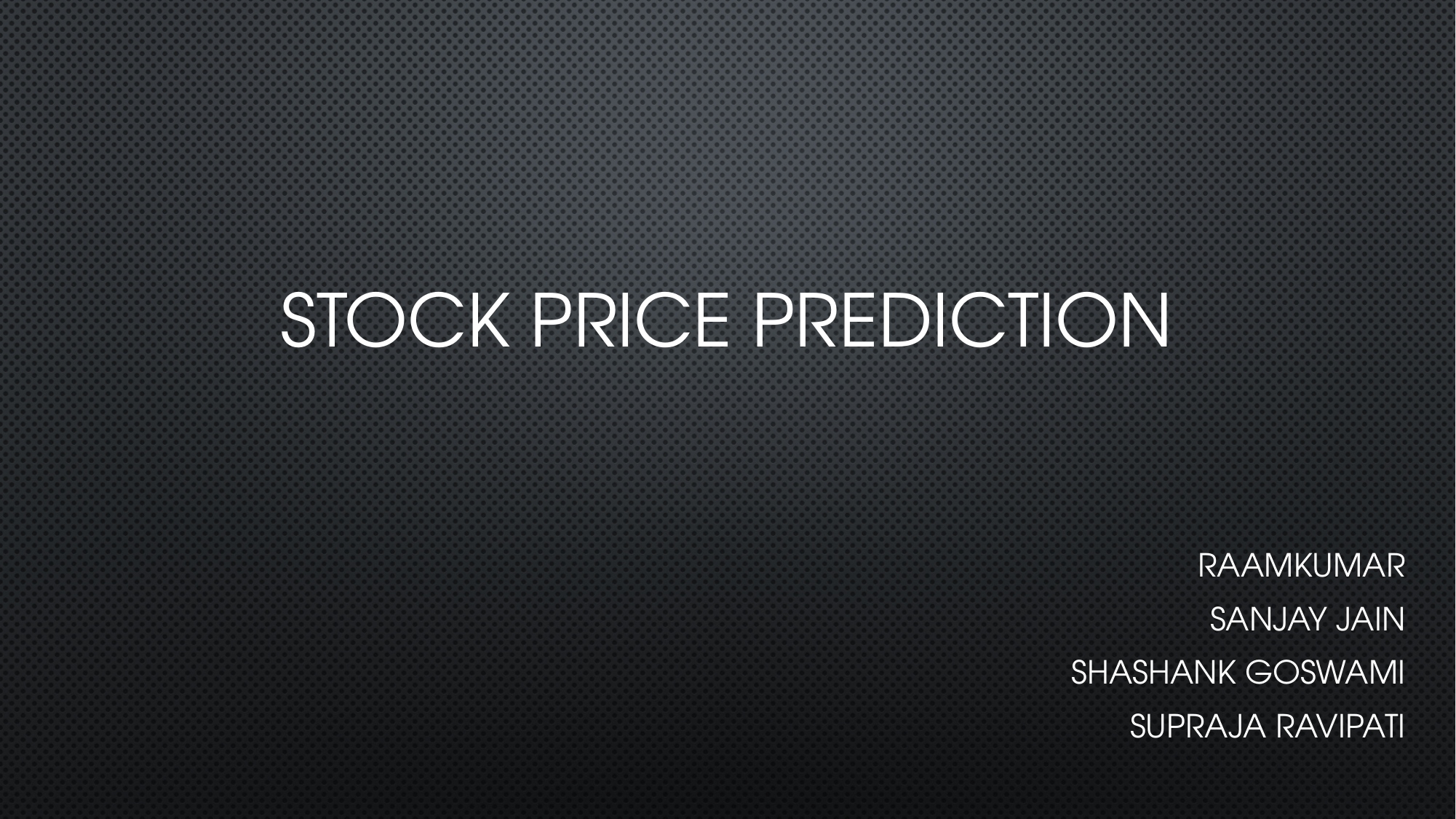

# STOCK PRICE PREDICTION
Raamkumar
Sanjay Jain
Shashank Goswami
Supraja Ravipati